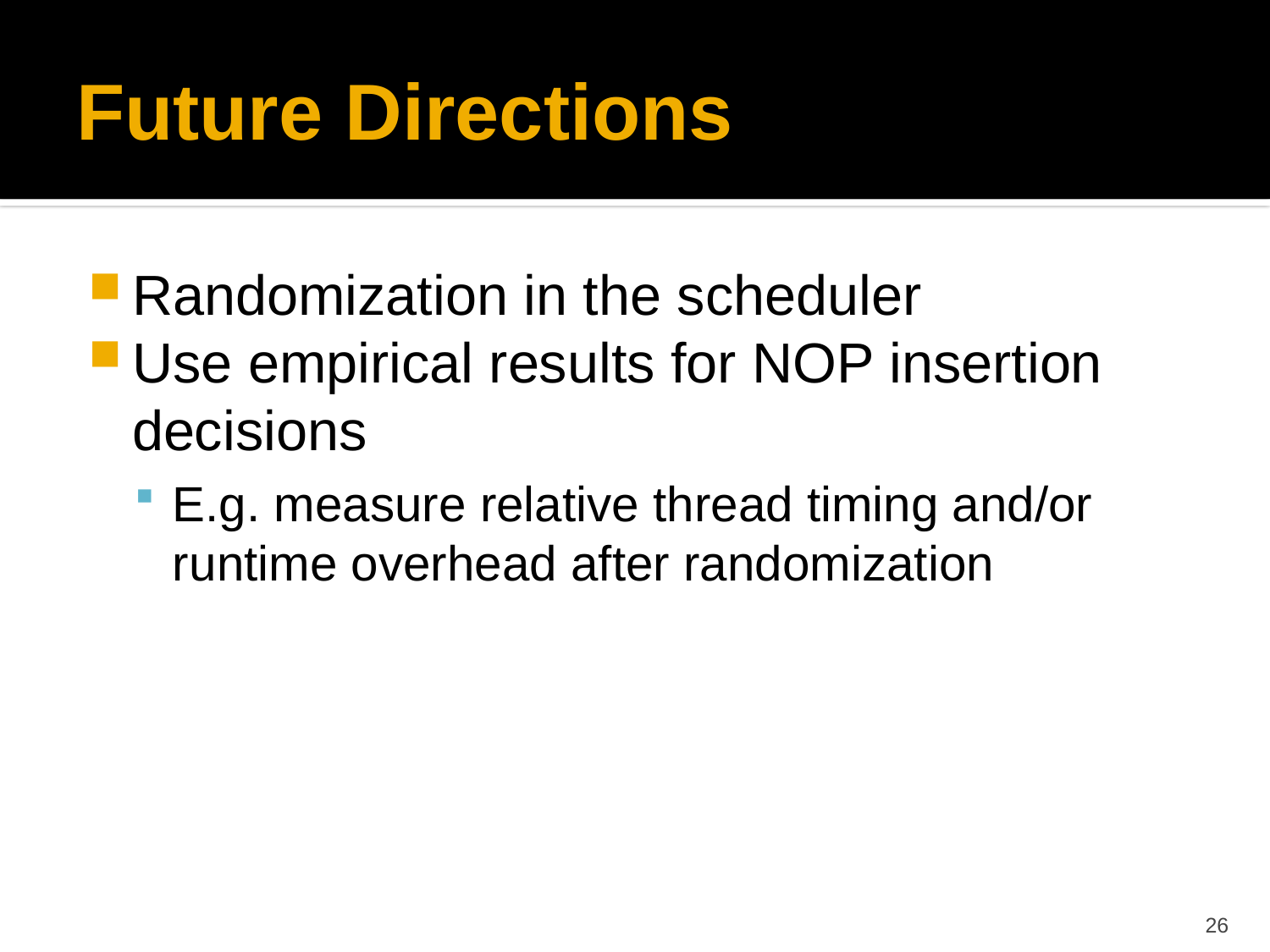

# Future Directions
Randomization in the scheduler
Use empirical results for NOP insertion decisions
E.g. measure relative thread timing and/or runtime overhead after randomization
26